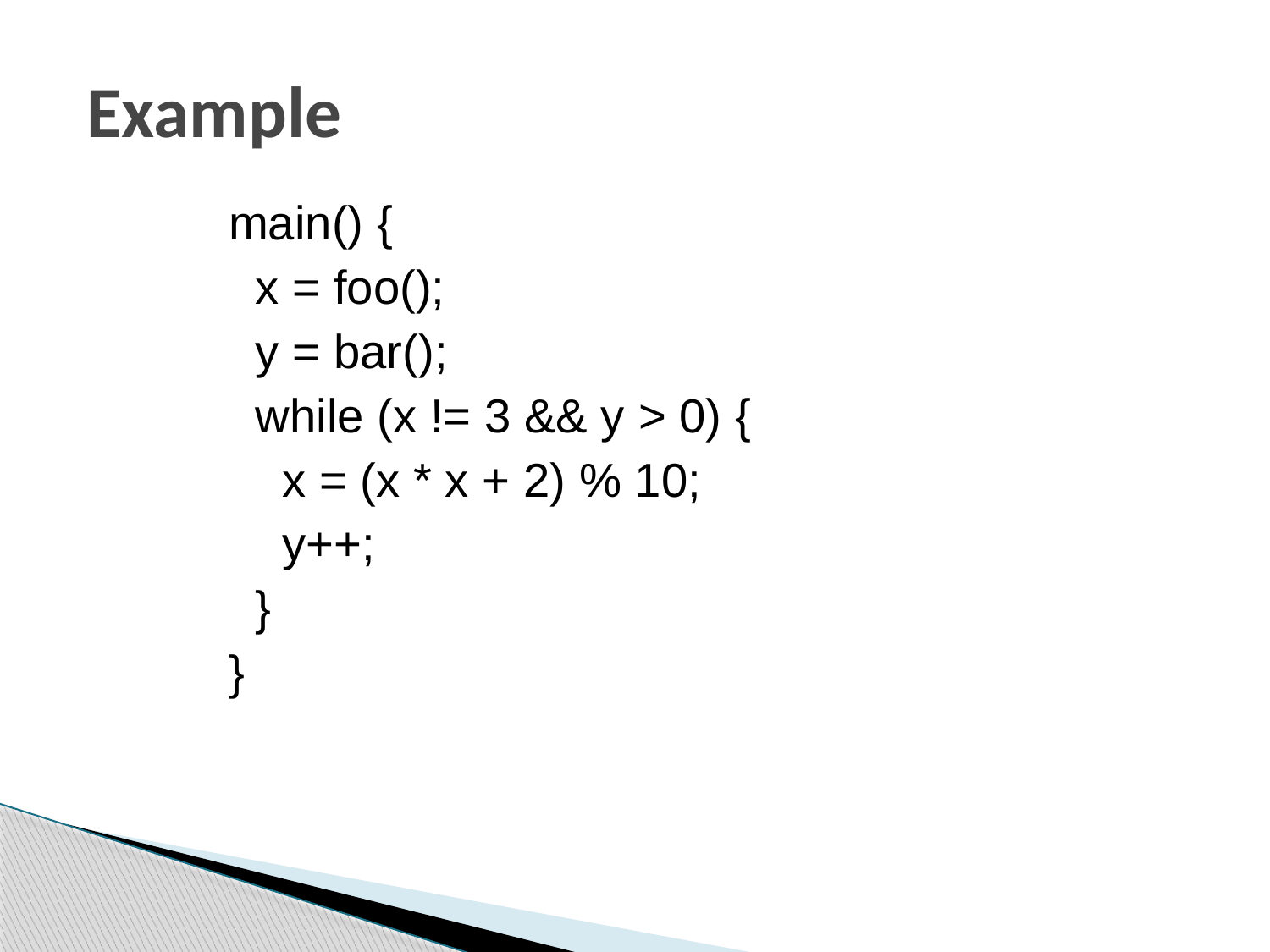

# Example
main() {
  x = foo();
  y = bar();
  while (x != 3 && y > 0) {
    x = (x * x + 2) % 10;
    y++;
  }
}